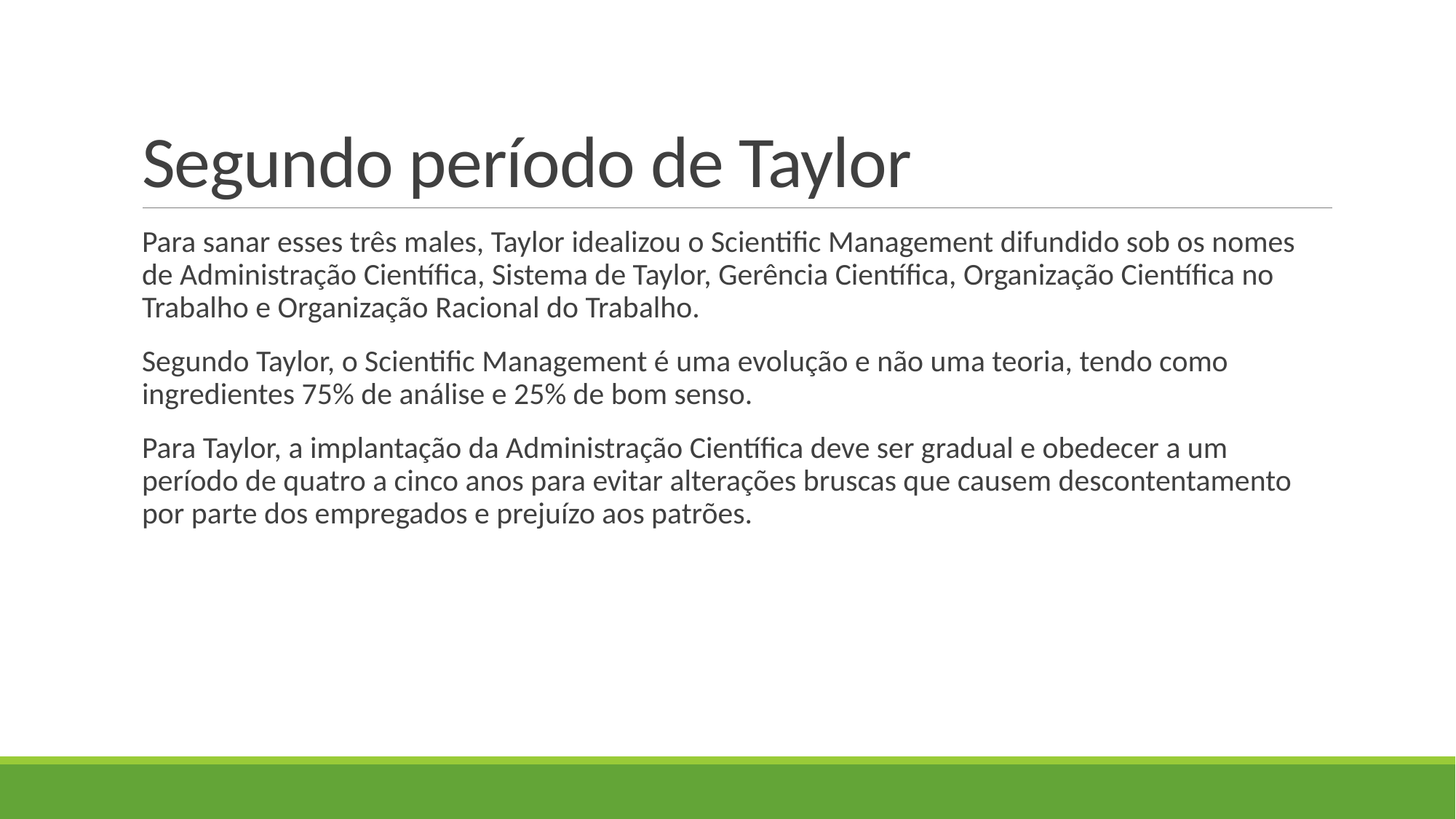

# Segundo período de Taylor
Para sanar esses três males, Taylor idealizou o Scientific Management difundido sob os nomes de Administração Científica, Sistema de Taylor, Gerência Científica, Organização Científica no Trabalho e Organização Racional do Trabalho.
Segundo Taylor, o Scientific Management é uma evolução e não uma teoria, tendo como ingredientes 75% de análise e 25% de bom senso.
Para Taylor, a implantação da Administração Científica deve ser gradual e obedecer a um período de quatro a cinco anos para evitar alterações bruscas que causem descontentamento por parte dos empregados e prejuízo aos patrões.